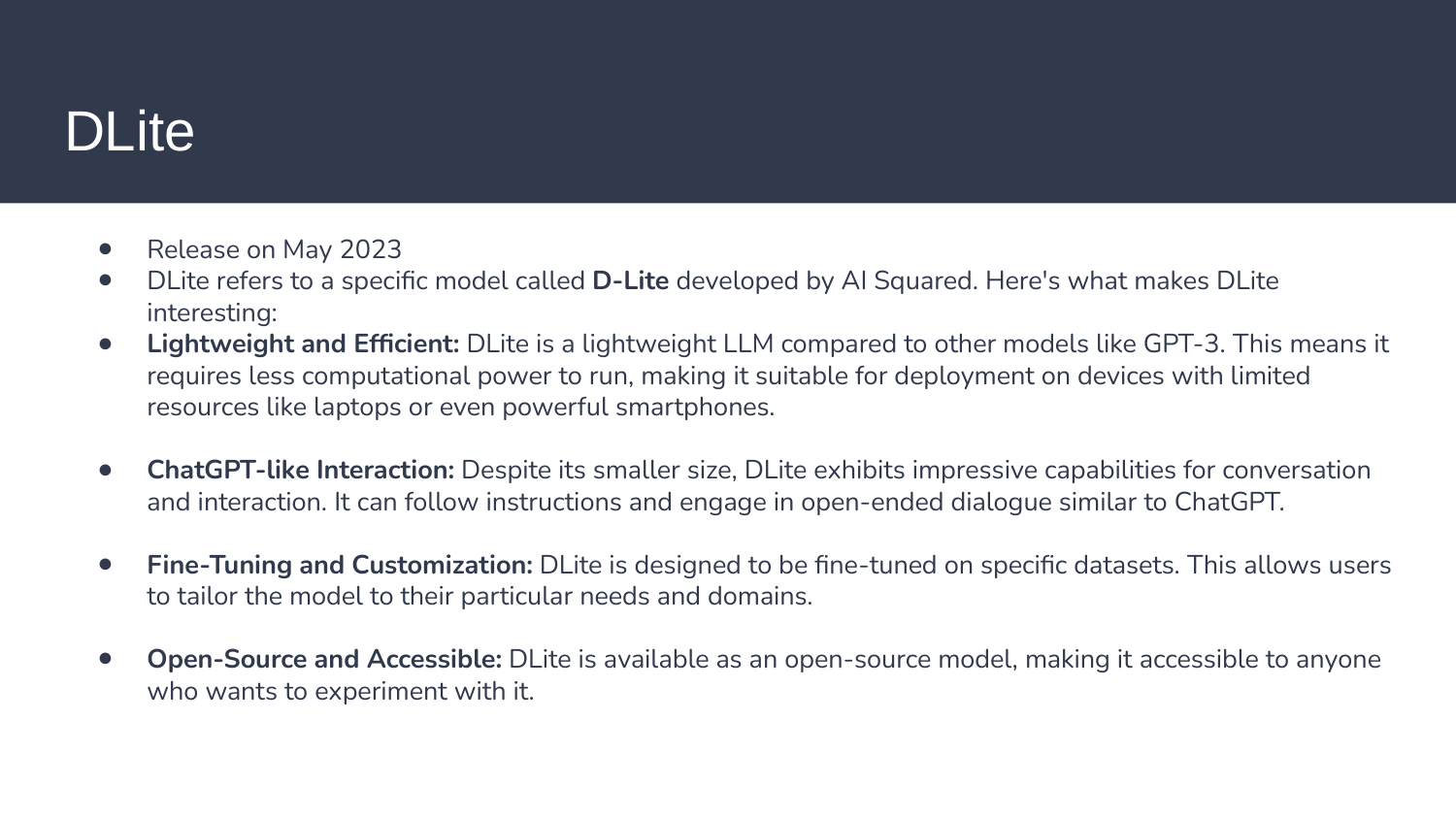

# DLite
Release on May 2023
DLite refers to a specific model called D-Lite developed by AI Squared. Here's what makes DLite interesting:
Lightweight and Efficient: DLite is a lightweight LLM compared to other models like GPT-3. This means it requires less computational power to run, making it suitable for deployment on devices with limited resources like laptops or even powerful smartphones.
ChatGPT-like Interaction: Despite its smaller size, DLite exhibits impressive capabilities for conversation and interaction. It can follow instructions and engage in open-ended dialogue similar to ChatGPT.
Fine-Tuning and Customization: DLite is designed to be fine-tuned on specific datasets. This allows users to tailor the model to their particular needs and domains.
Open-Source and Accessible: DLite is available as an open-source model, making it accessible to anyone who wants to experiment with it.